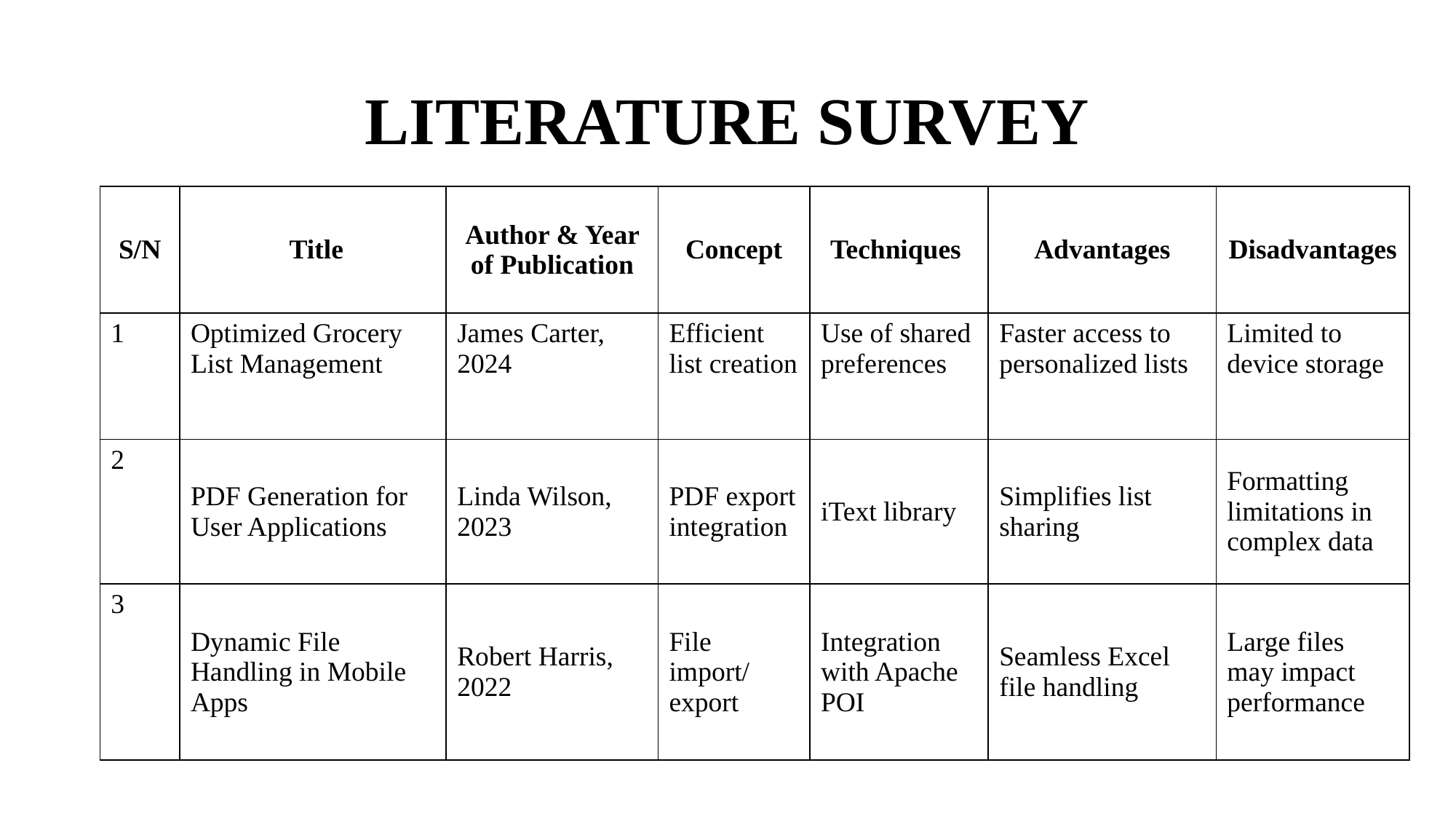

# LITERATURE SURVEY
| S/N | Title | Author & Year of Publication | Concept | Techniques | Advantages | Disadvantages |
| --- | --- | --- | --- | --- | --- | --- |
| 1 | Optimized Grocery List Management | James Carter, 2024 | Efficient list creation | Use of shared preferences | Faster access to personalized lists | Limited to device storage |
| 2 | PDF Generation for User Applications | Linda Wilson, 2023 | PDF export integration | iText library | Simplifies list sharing | Formatting limitations in complex data |
| 3 | Dynamic File Handling in Mobile Apps | Robert Harris, 2022 | File import/ export | Integration with Apache POI | Seamless Excel file handling | Large files may impact performance |